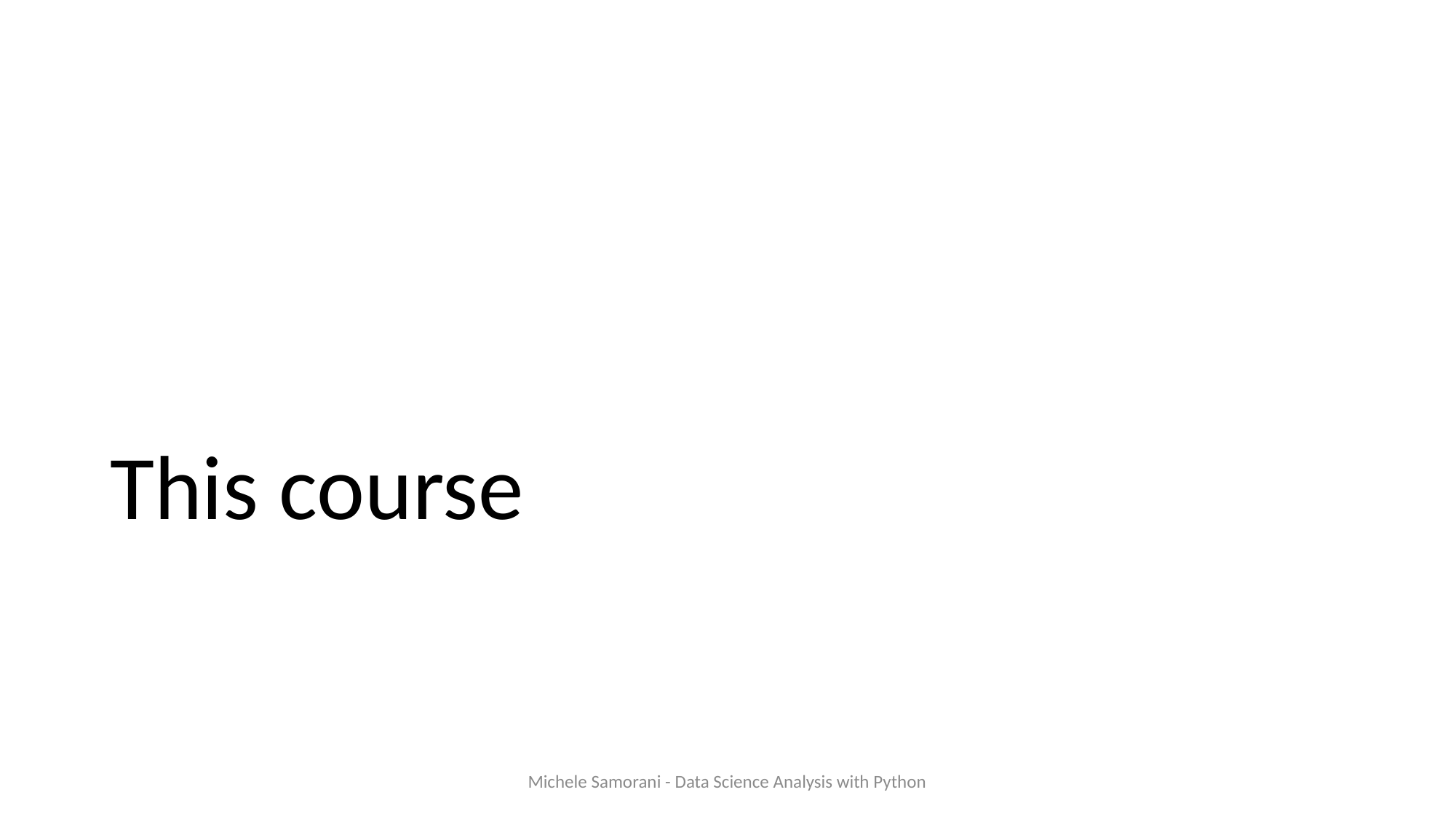

# This course

Michele Samorani - Data Science Analysis with Python